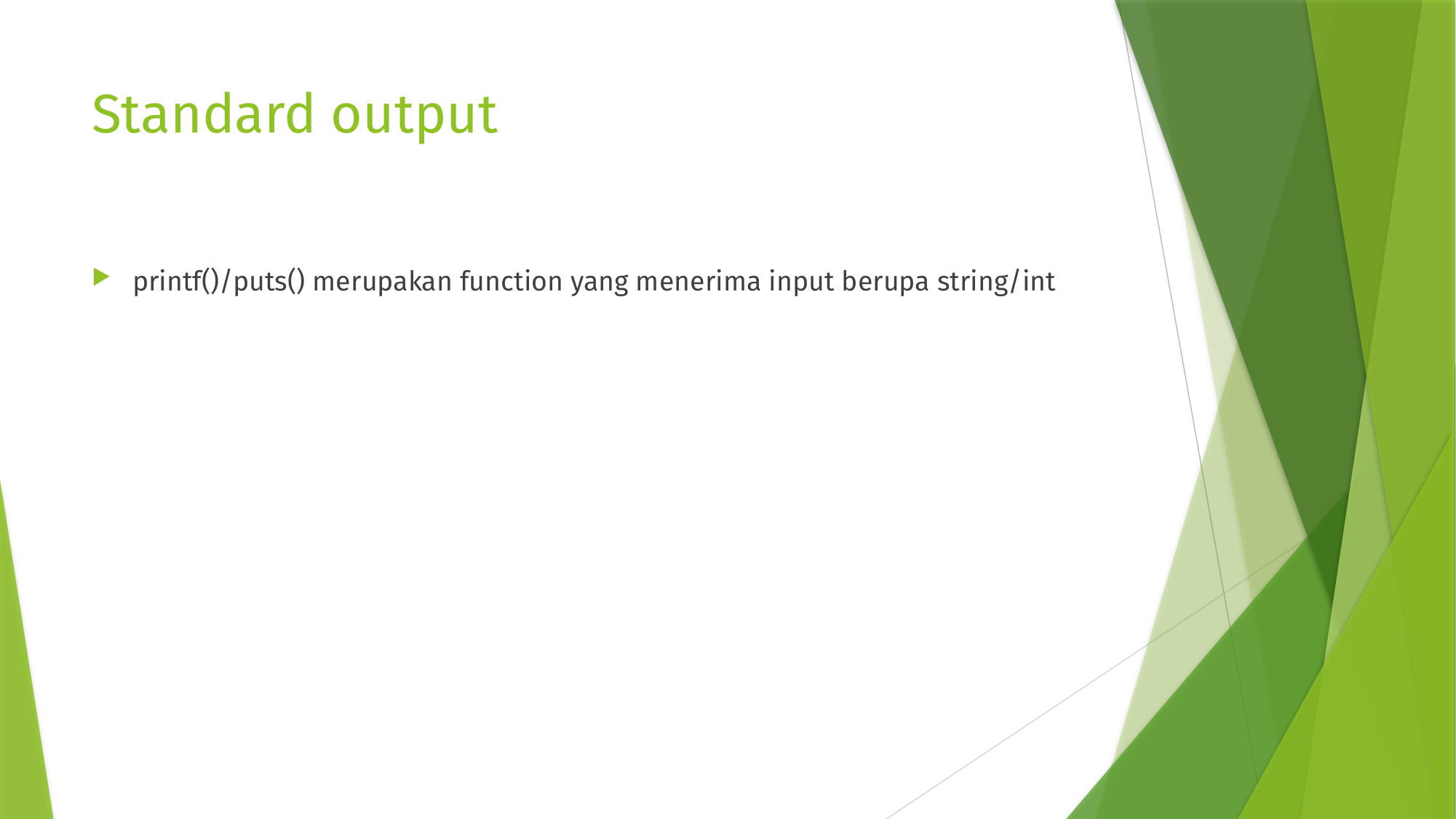

# Standard output
printf()/puts() merupakan function yang menerima input berupa string/int